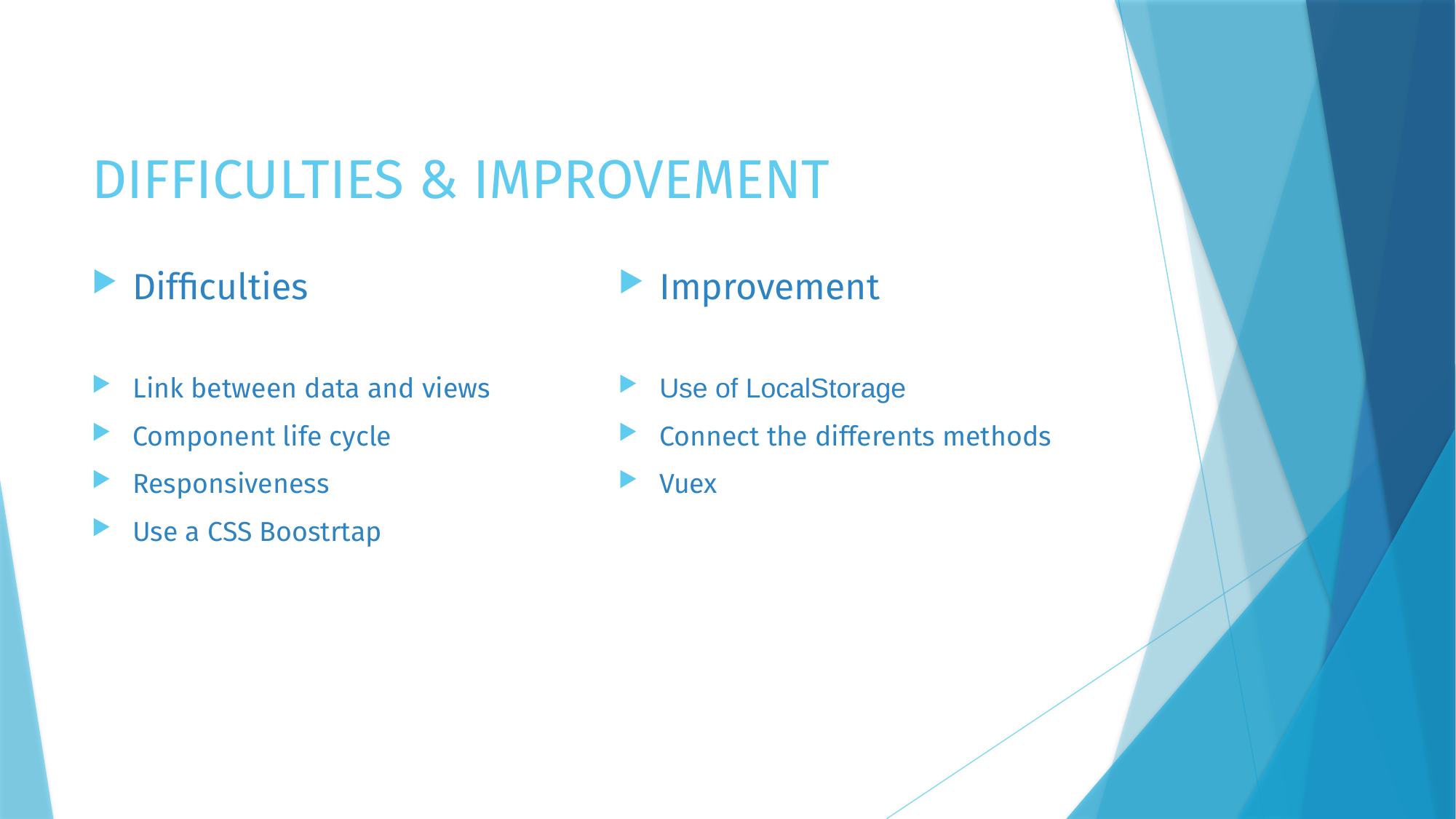

# DIFFICULTIES & IMPROVEMENT
Difficulties

Link between data and views
Component life cycle
Responsiveness
Use a CSS Boostrtap
Improvement

Use of LocalStorage
Connect the differents methods
Vuex